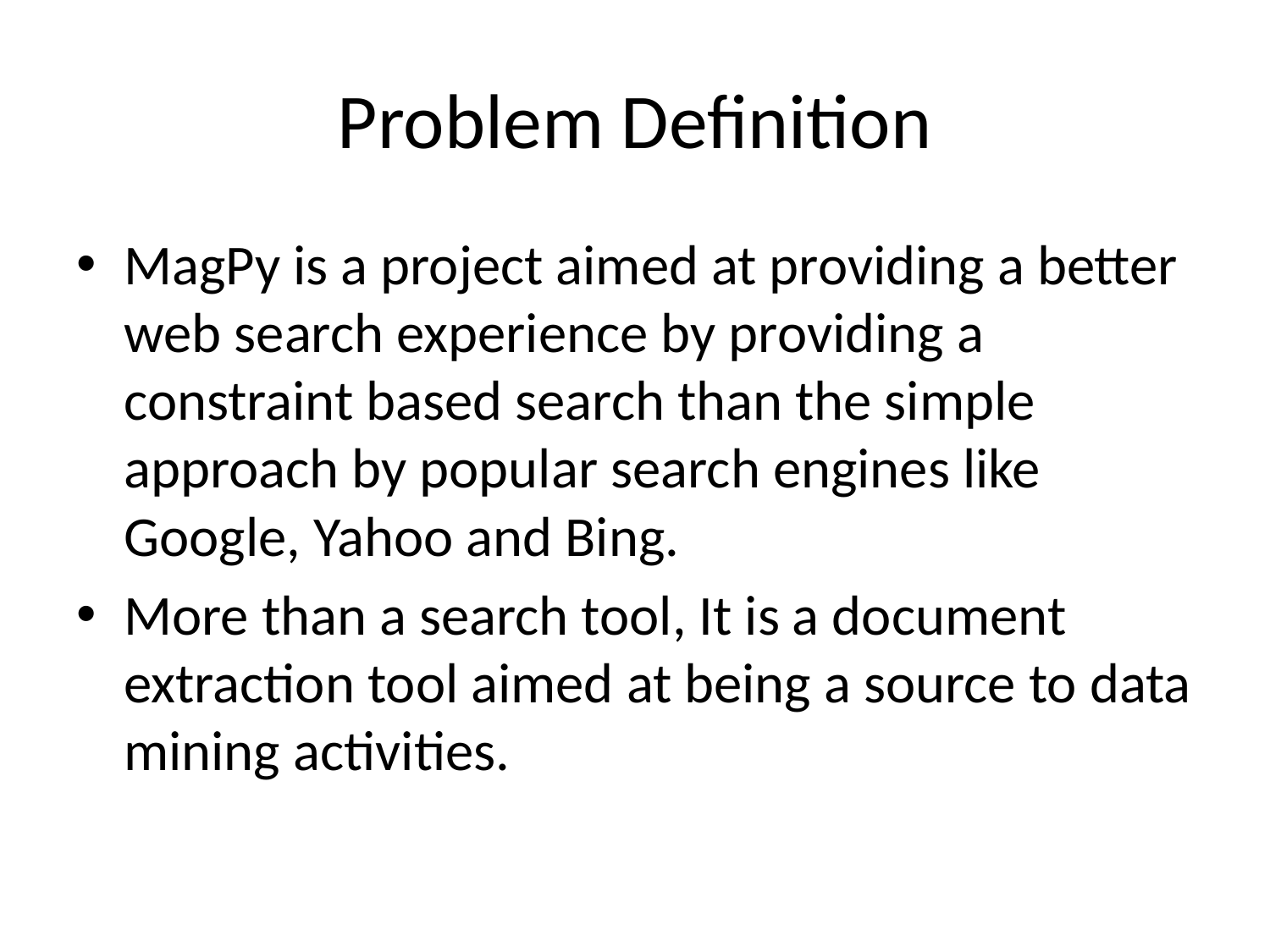

# Problem Definition
MagPy is a project aimed at providing a better web search experience by providing a constraint based search than the simple approach by popular search engines like Google, Yahoo and Bing.
More than a search tool, It is a document extraction tool aimed at being a source to data mining activities.